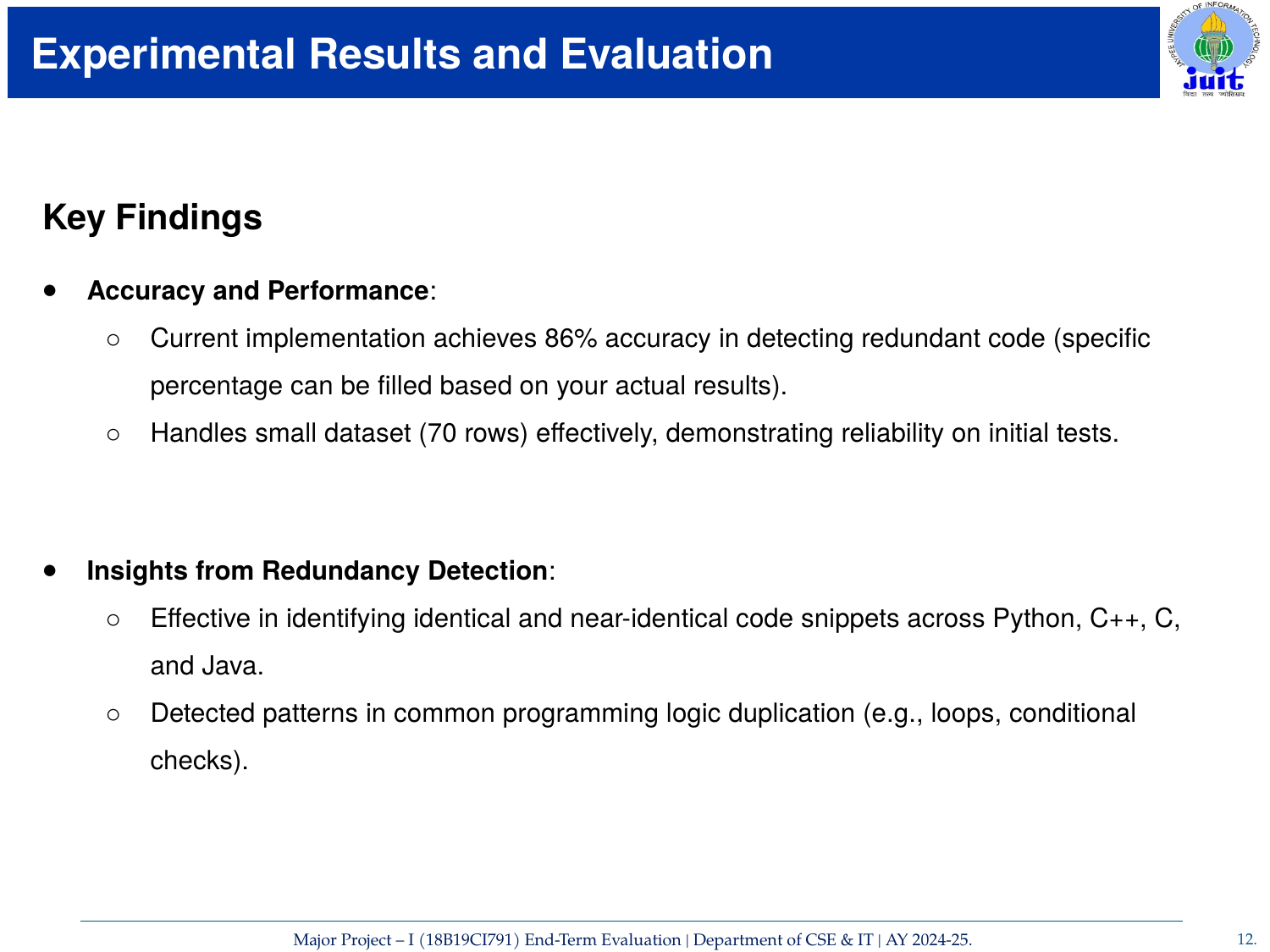

# Experimental Results and Evaluation

  Key Findings
Accuracy and Performance:
Current implementation achieves 86% accuracy in detecting redundant code (specific percentage can be filled based on your actual results).
Handles small dataset (70 rows) effectively, demonstrating reliability on initial tests.

Insights from Redundancy Detection:
Effective in identifying identical and near-identical code snippets across Python, C++, C,   and Java.
Detected patterns in common programming logic duplication (e.g., loops, conditional   checks).